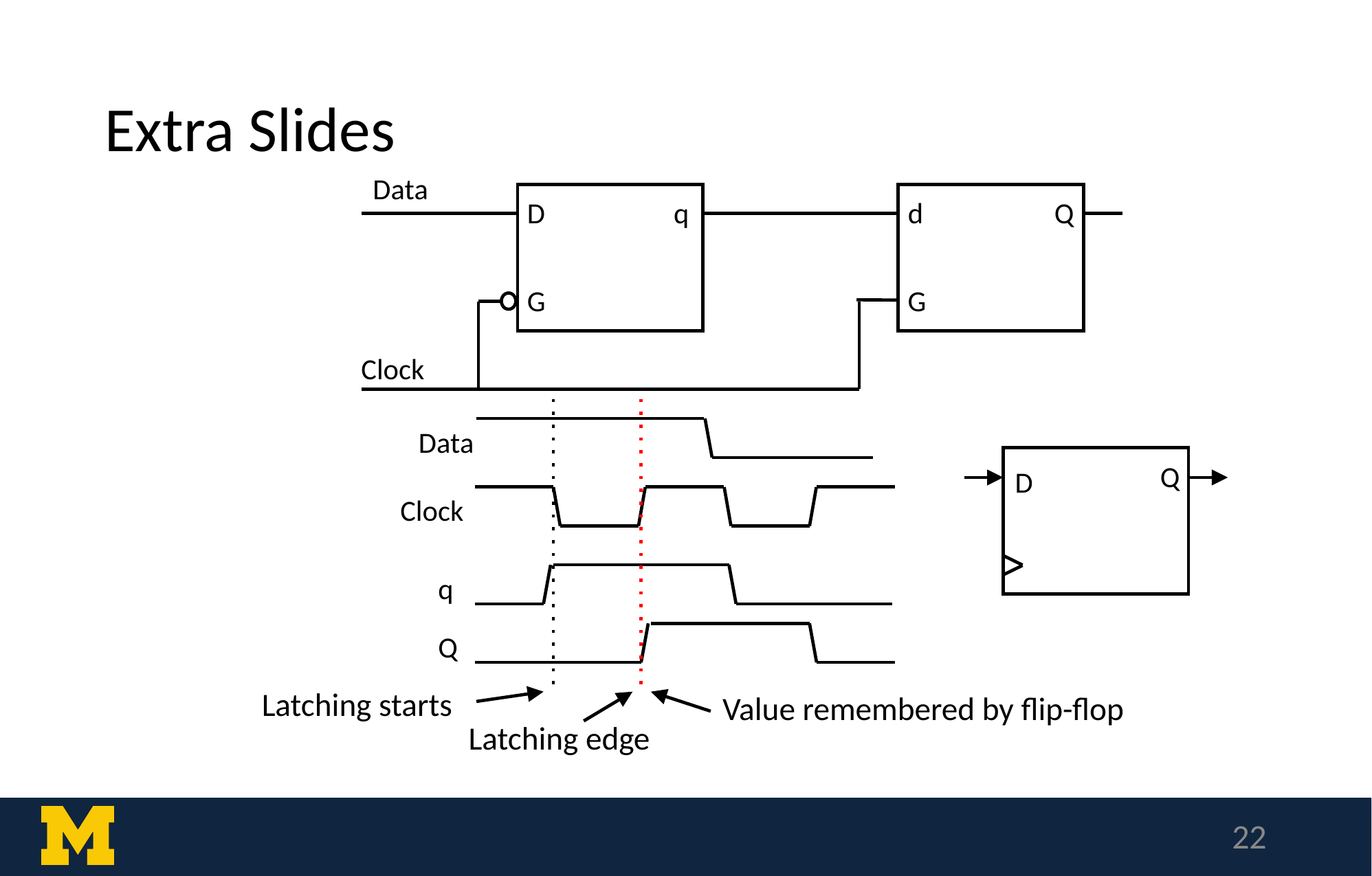

# Extra Slides
Data

D
q
d
Q
G
G

Clock
Data

Q
D
Clock
q
Q
Latching starts
Value remembered by flip-flop
Latching edge
22